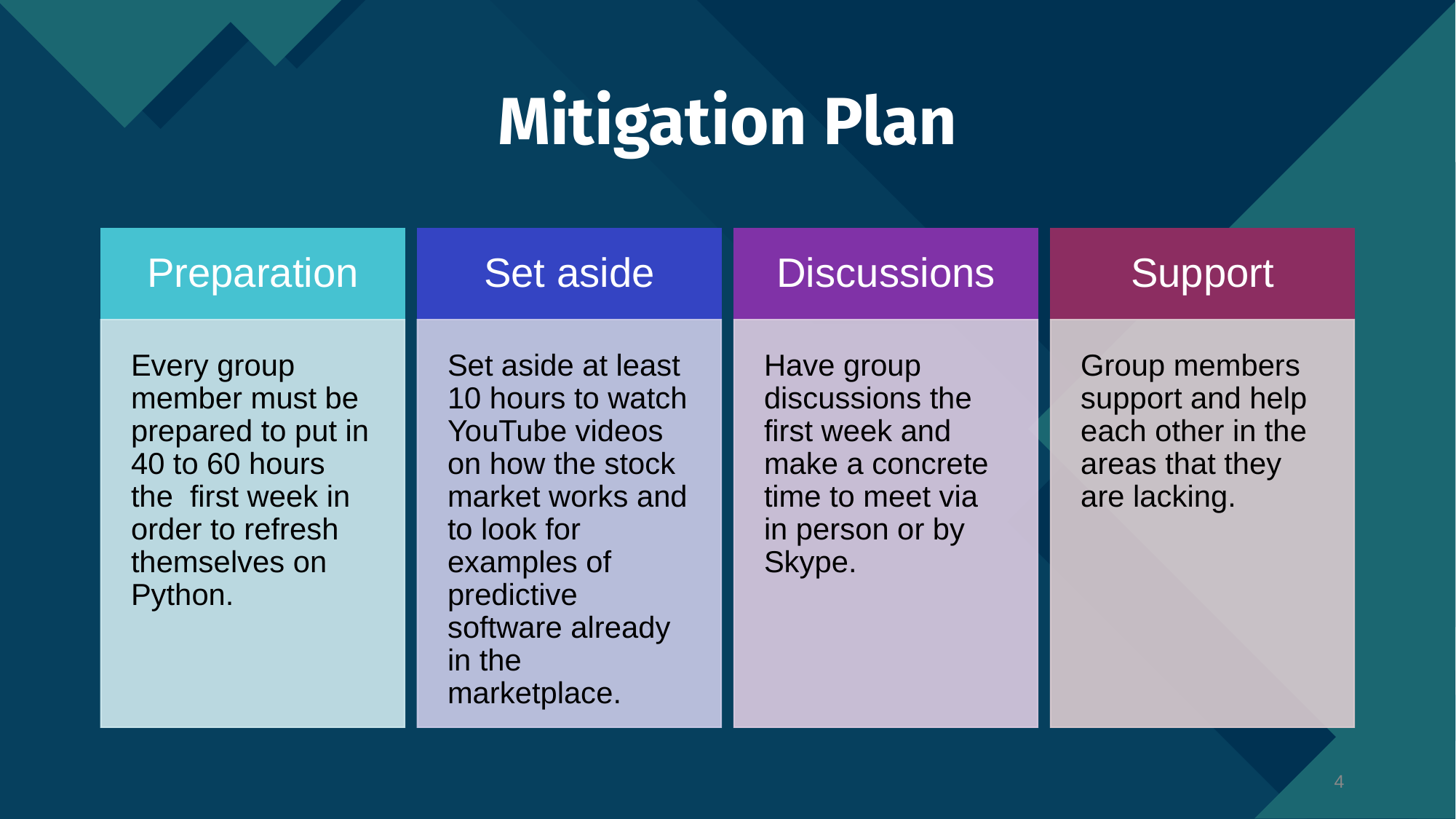

# Mitigation Plan

Preparation

Set aside

Discussions

Support

Every group member must be prepared to put in 40 to 60 hours the  first week in order to refresh themselves on Python.

Set aside at least 10 hours to watch YouTube videos on how the stock market works and to look for examples of predictive software already in the marketplace.

Have group discussions the first week and make a concrete time to meet via in person or by Skype.

Group members support and help each other in the areas that they are lacking.
4